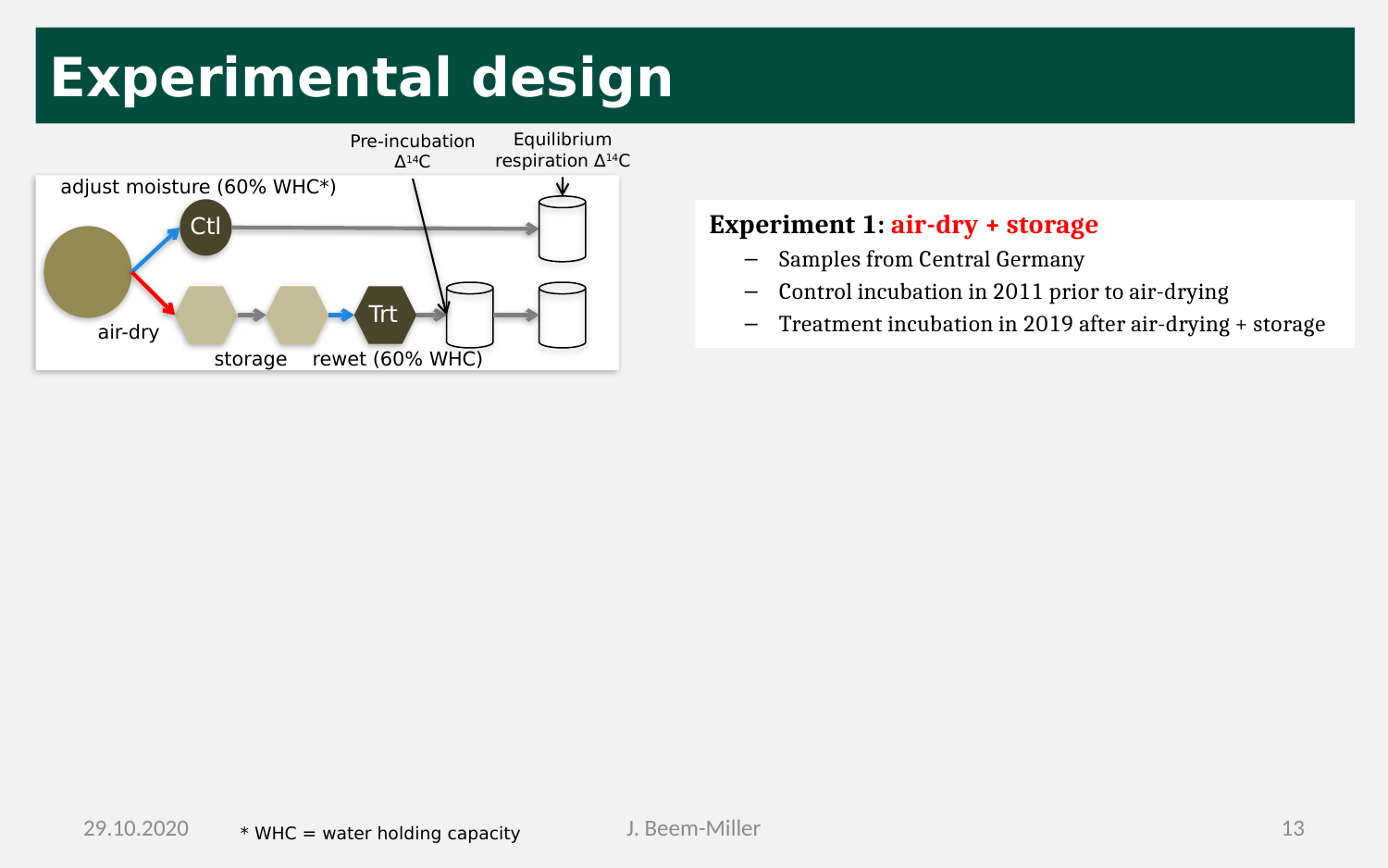

# Experimental design
Equilibrium respiration ∆14C
Pre-incubation ∆14C
adjust moisture (60% WHC*)

Ctl
Trt
Experiment 1: air-dry + storage
Samples from Central Germany
Control incubation in 2011 prior to air-drying
Treatment incubation in 2019 after air-drying + storage

air-dry
storage
rewet (60% WHC)
29.10.2020
J. Beem-Miller
13
* WHC = water holding capacity